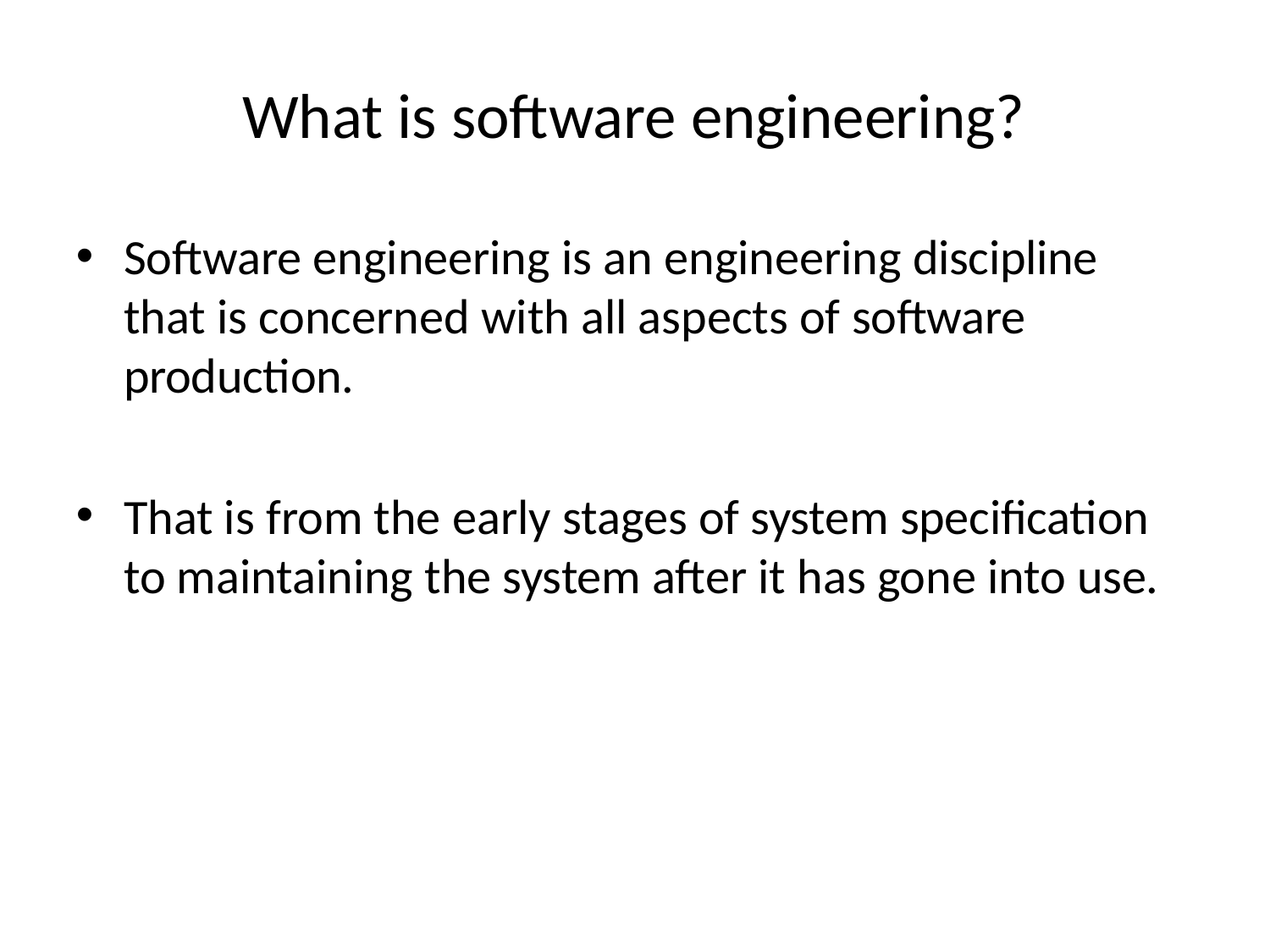

# What is software engineering?
Software engineering is an engineering discipline that is concerned with all aspects of software production.

That is from the early stages of system specification to maintaining the system after it has gone into use.